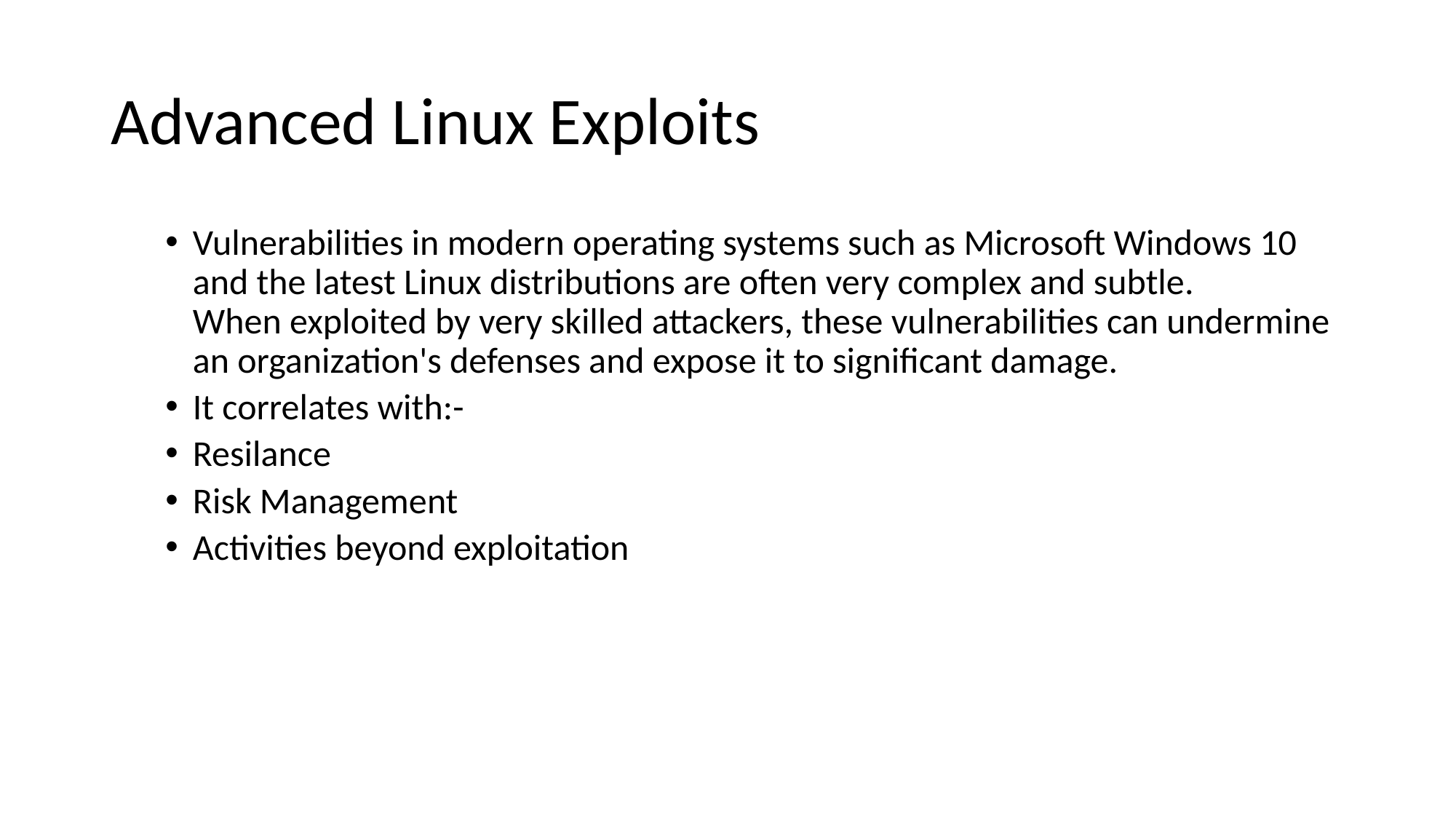

# Advanced Linux Exploits
Vulnerabilities in modern operating systems such as Microsoft Windows 10 and the latest Linux distributions are often very complex and subtle. When exploited by very skilled attackers, these vulnerabilities can undermine an organization's defenses and expose it to significant damage.
It correlates with:-
Resilance
Risk Management
Activities beyond exploitation